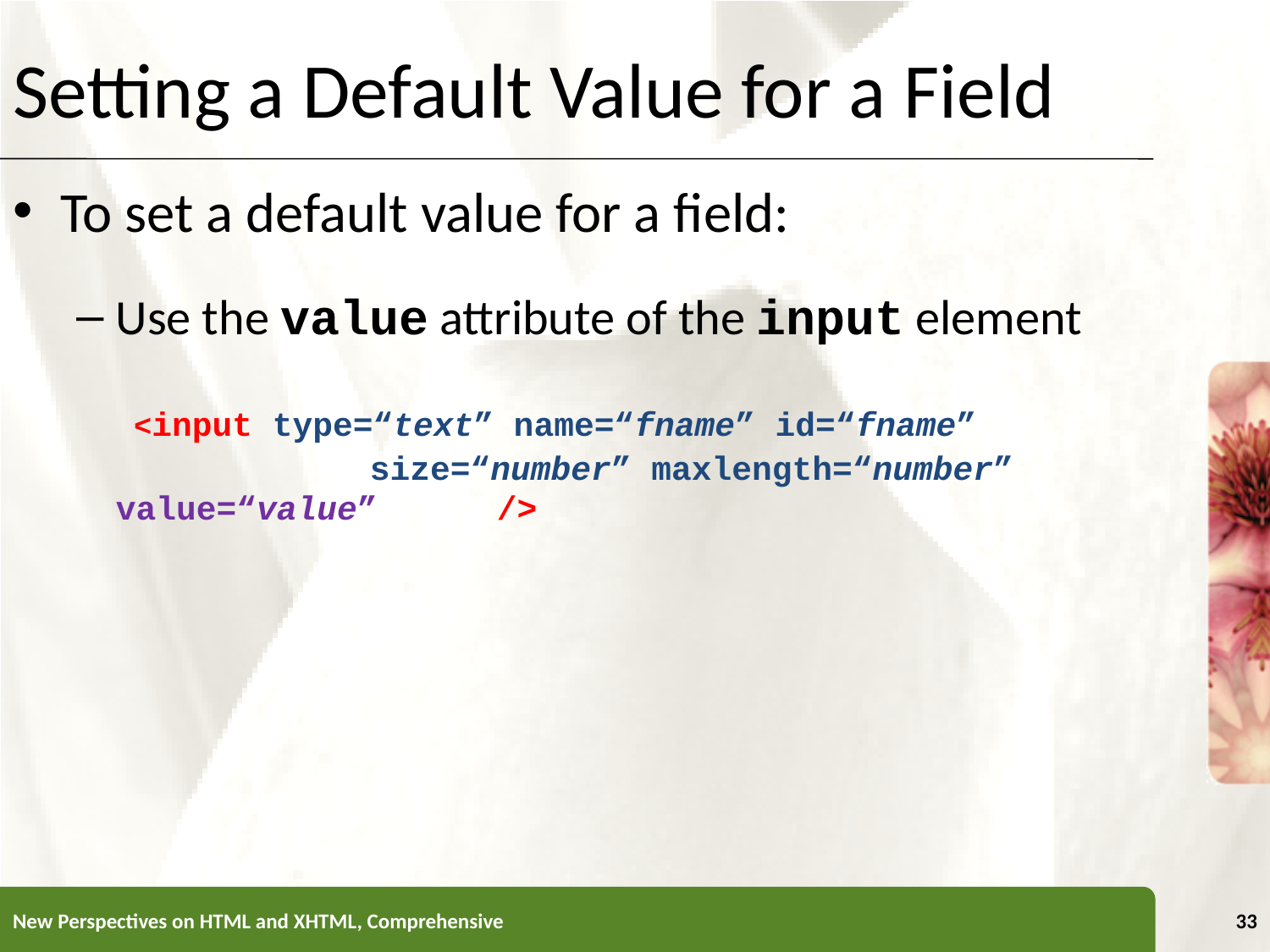

Setting a Default Value for a Field
To set a default value for a field:
Use the value attribute of the input element
	 <input type=“text” name=“fname” id=“fname” 				size=“number” maxlength=“number” value=“value” 	/>

New Perspectives on HTML and XHTML, Comprehensive
33